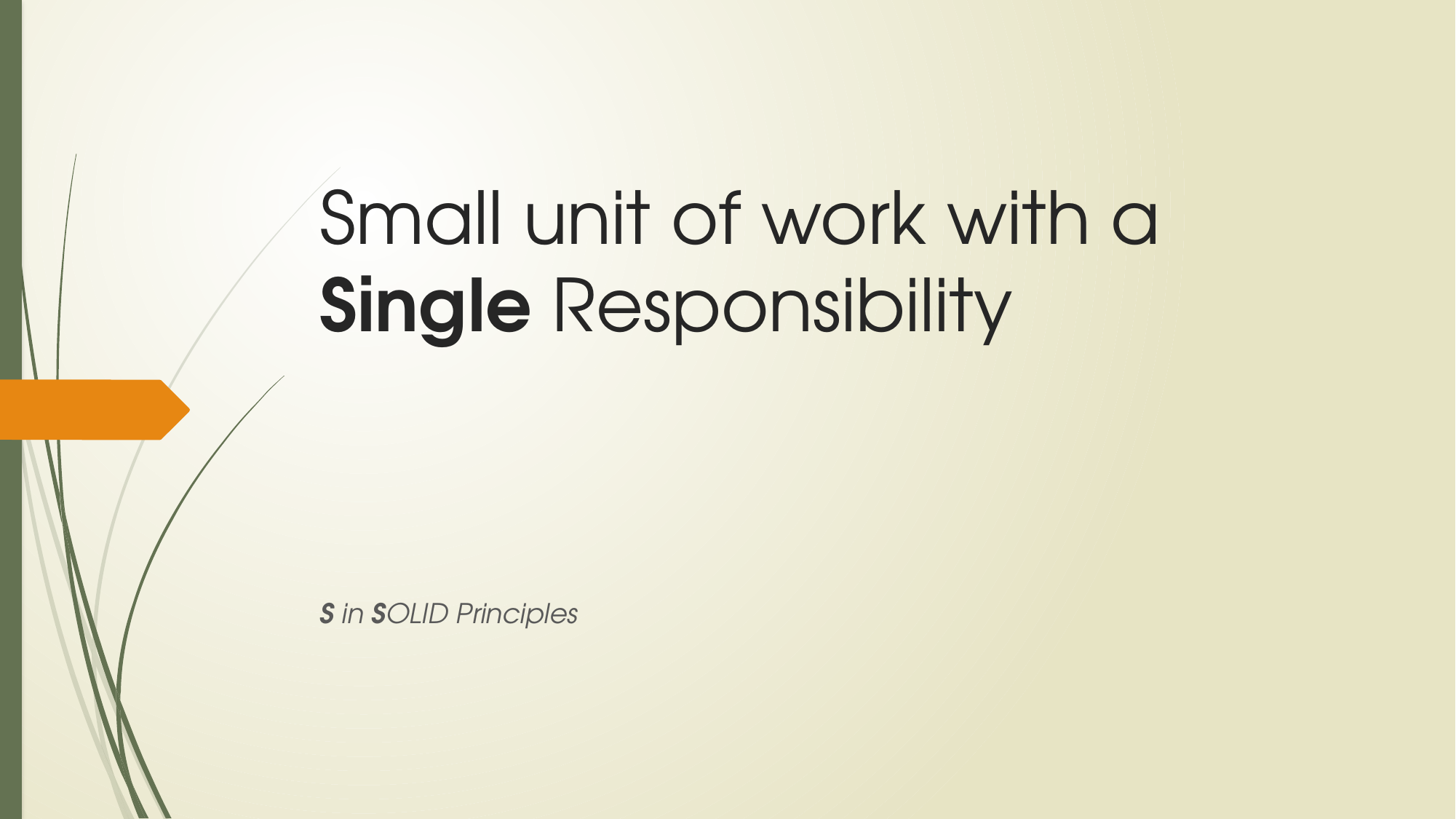

# Small unit of work with a Single Responsibility
S in SOLID Principles